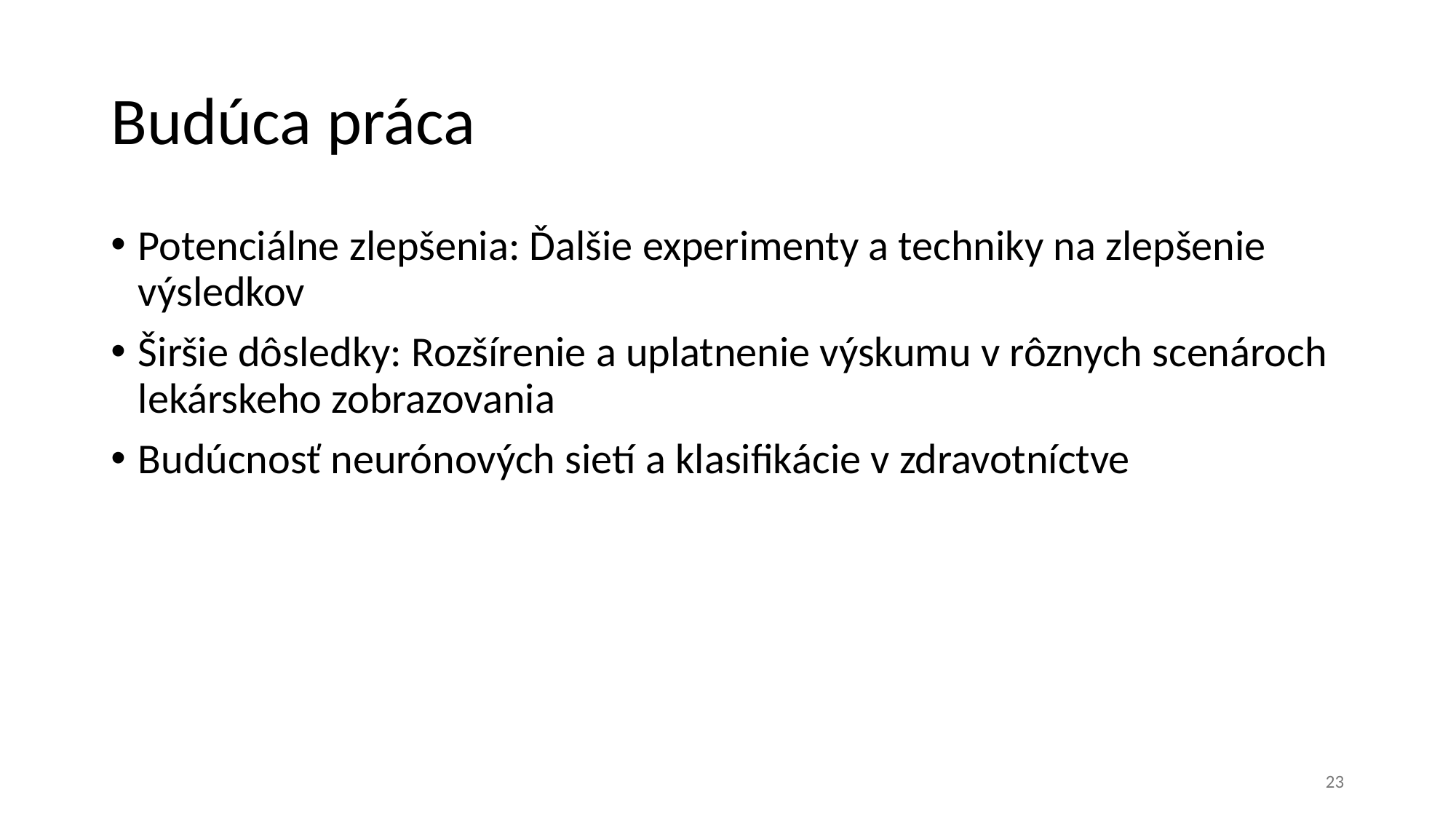

# Budúca práca
Potenciálne zlepšenia: Ďalšie experimenty a techniky na zlepšenie výsledkov
Širšie dôsledky: Rozšírenie a uplatnenie výskumu v rôznych scenároch lekárskeho zobrazovania
Budúcnosť neurónových sietí a klasifikácie v zdravotníctve
23